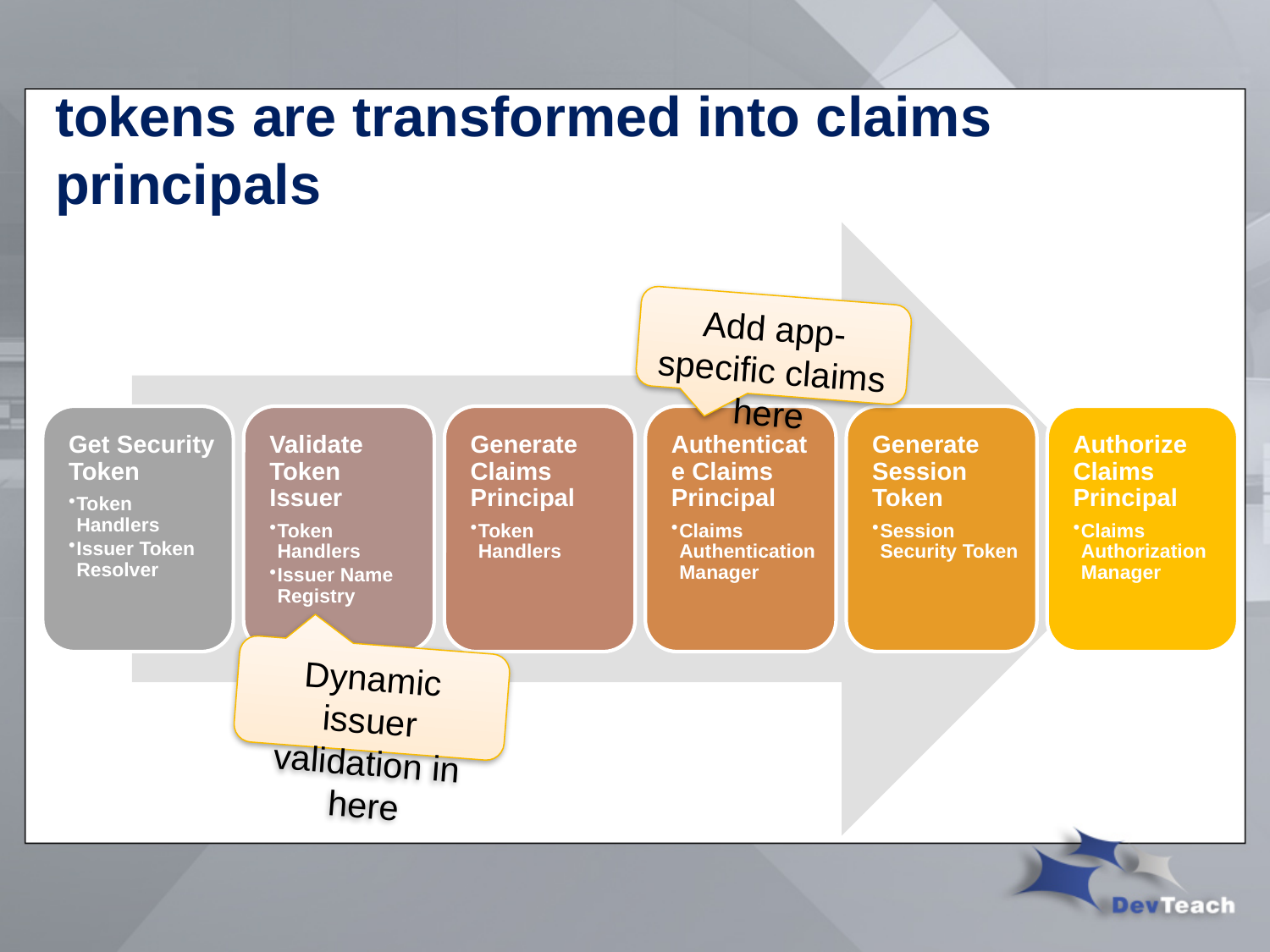

# tokens are transformed into claims principals
Get Security Token
Token Handlers
Issuer Token Resolver
Validate Token Issuer
Token Handlers
Issuer Name Registry
Generate Claims Principal
Token Handlers
Authenticate Claims Principal
Claims Authentication Manager
Generate Session Token
Session Security Token
Authorize Claims Principal
Claims Authorization Manager
Add app-specific claims here
Dynamic issuer validation in here